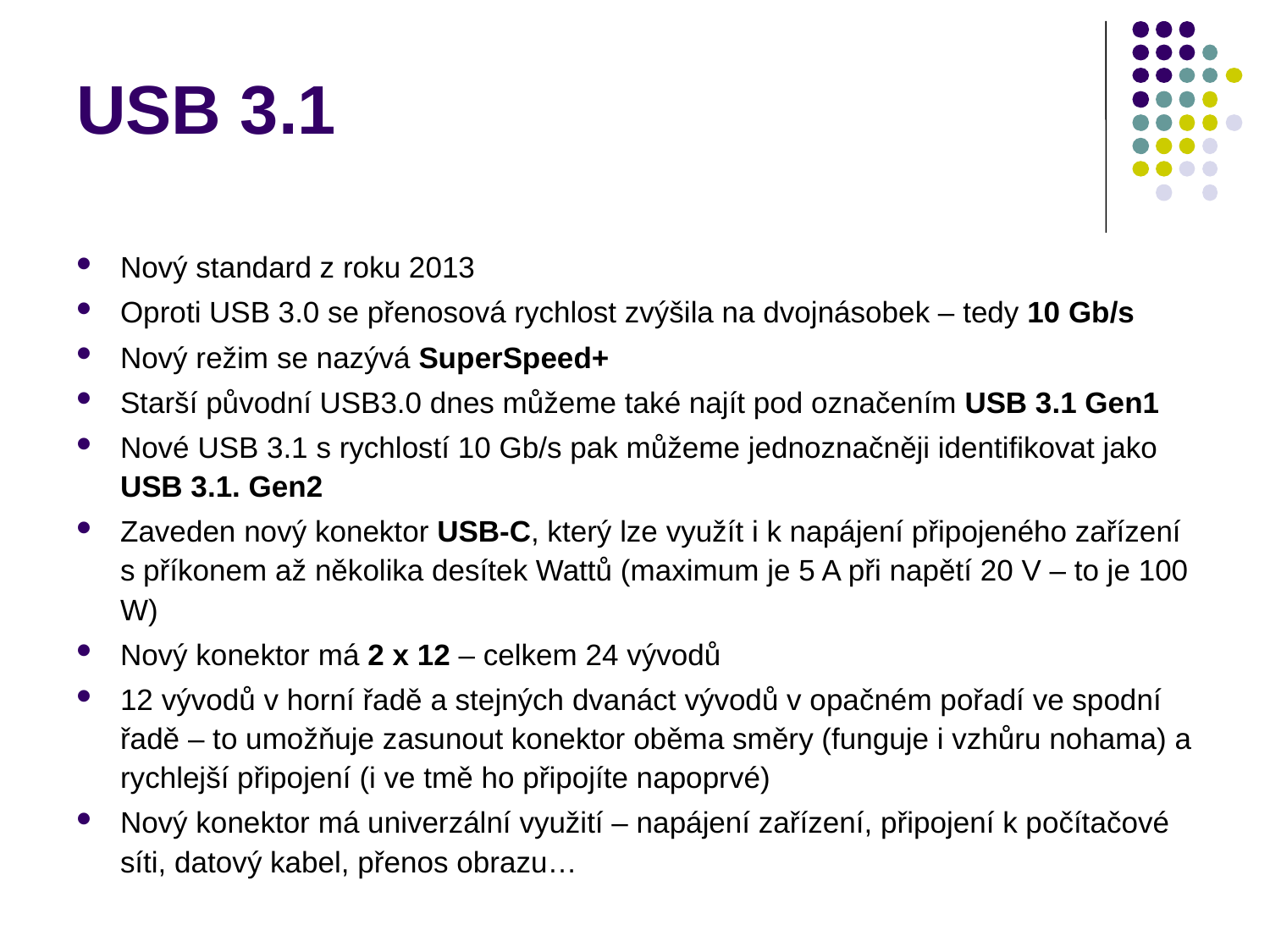

USB 3.1
Nový standard z roku 2013
Oproti USB 3.0 se přenosová rychlost zvýšila na dvojnásobek – tedy 10 Gb/s
Nový režim se nazývá SuperSpeed+
Starší původní USB3.0 dnes můžeme také najít pod označením USB 3.1 Gen1
Nové USB 3.1 s rychlostí 10 Gb/s pak můžeme jednoznačněji identifikovat jako USB 3.1. Gen2
Zaveden nový konektor USB-C, který lze využít i k napájení připojeného zařízení s příkonem až několika desítek Wattů (maximum je 5 A při napětí 20 V – to je 100 W)
Nový konektor má 2 x 12 – celkem 24 vývodů
12 vývodů v horní řadě a stejných dvanáct vývodů v opačném pořadí ve spodní řadě – to umožňuje zasunout konektor oběma směry (funguje i vzhůru nohama) a rychlejší připojení (i ve tmě ho připojíte napoprvé)
Nový konektor má univerzální využití – napájení zařízení, připojení k počítačové síti, datový kabel, přenos obrazu…